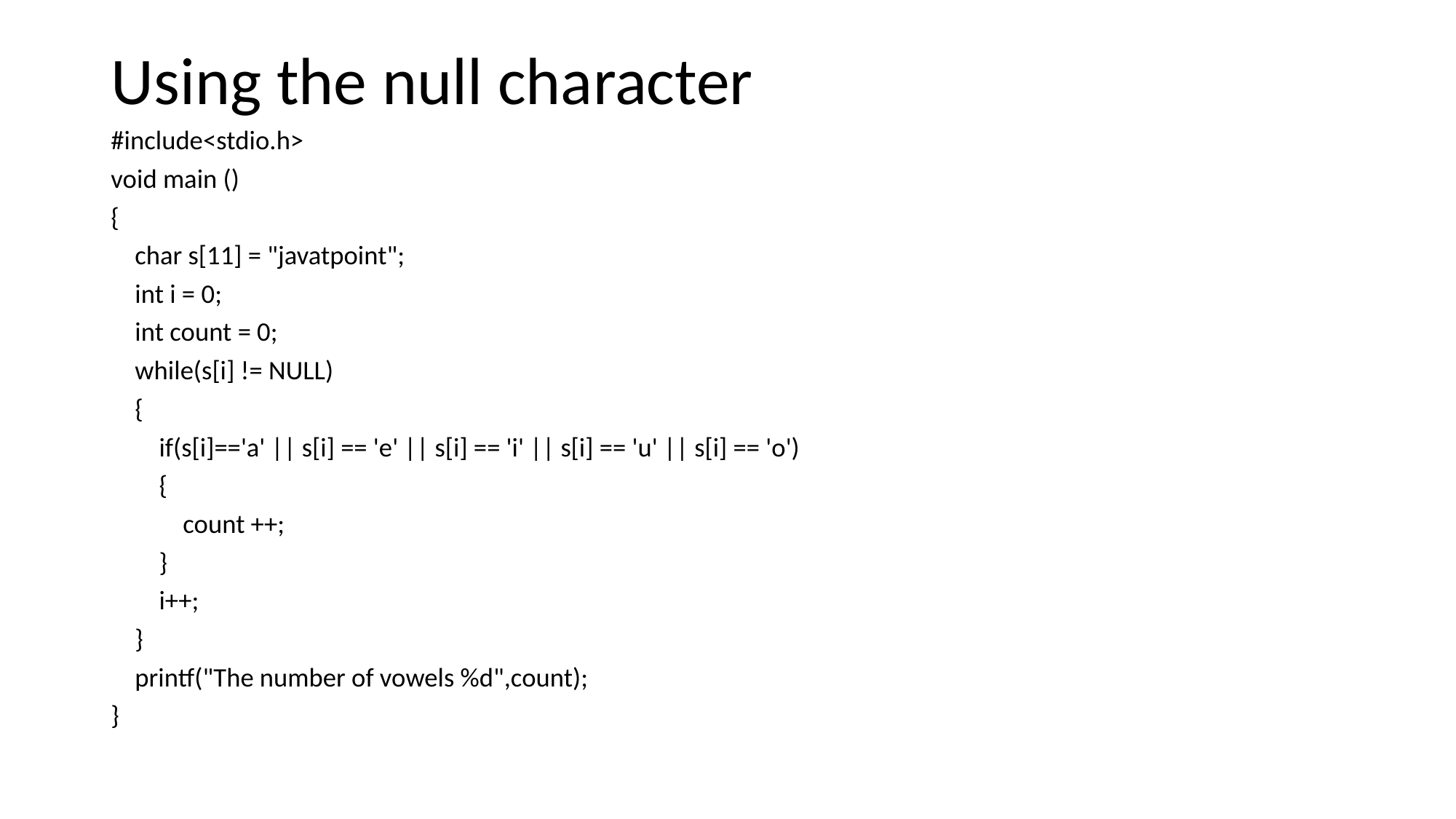

# Using the null character
#include<stdio.h>
void main ()
{
    char s[11] = "javatpoint";
    int i = 0;
    int count = 0;
    while(s[i] != NULL)
    {
        if(s[i]=='a' || s[i] == 'e' || s[i] == 'i' || s[i] == 'u' || s[i] == 'o')
        {
            count ++;
        }
        i++;
    }
    printf("The number of vowels %d",count);
}